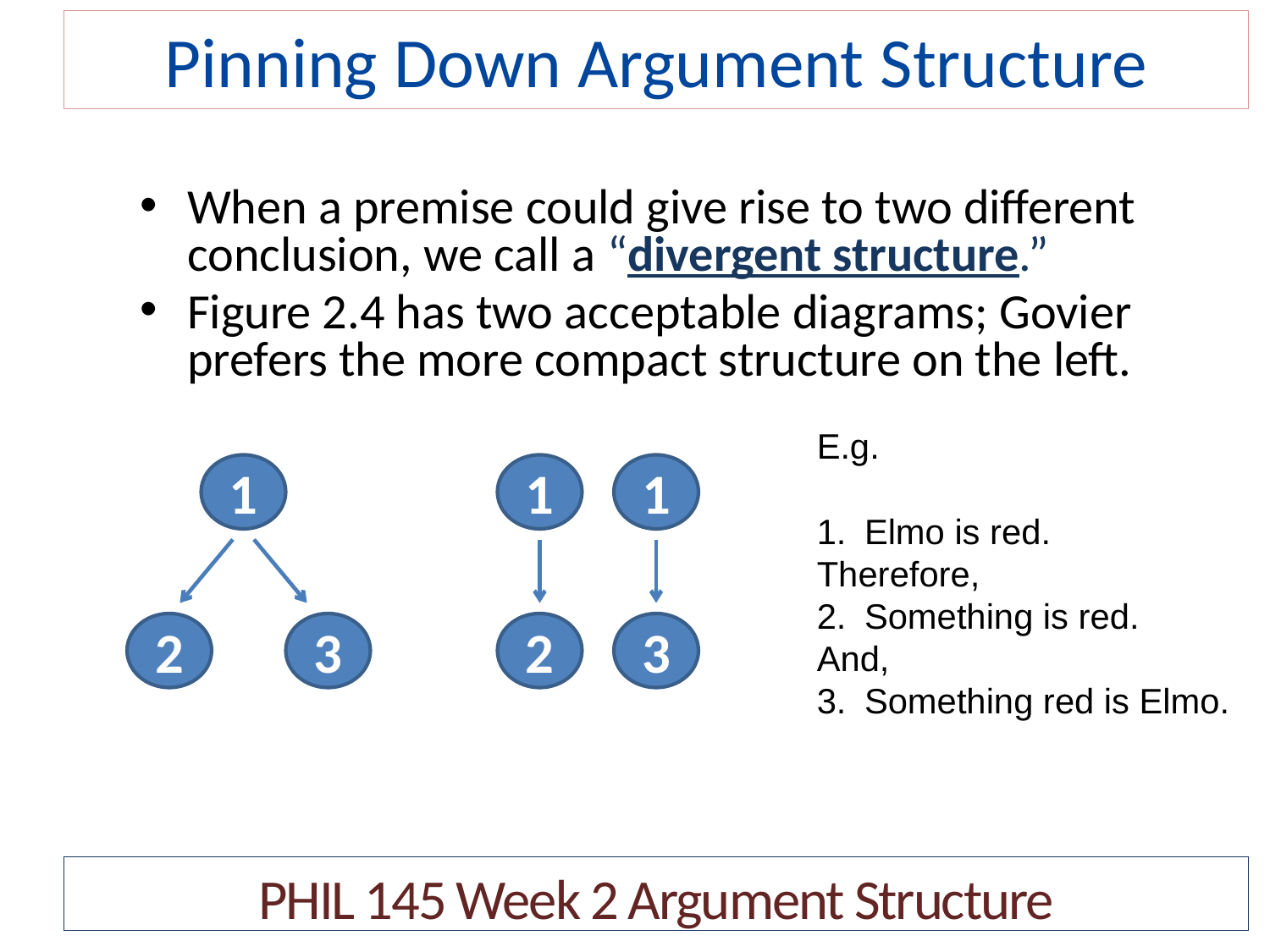

# Pinning Down Argument Structure
When a premise could give rise to two different conclusion, we call a “divergent structure.”
Figure 2.4 has two acceptable diagrams; Govier prefers the more compact structure on the left.
E.g.

Elmo is red.
Therefore,
Something is red.
And,
Something red is Elmo.
1
1
1
2
3
2
3
PHIL 145 Week 2 Argument Structure